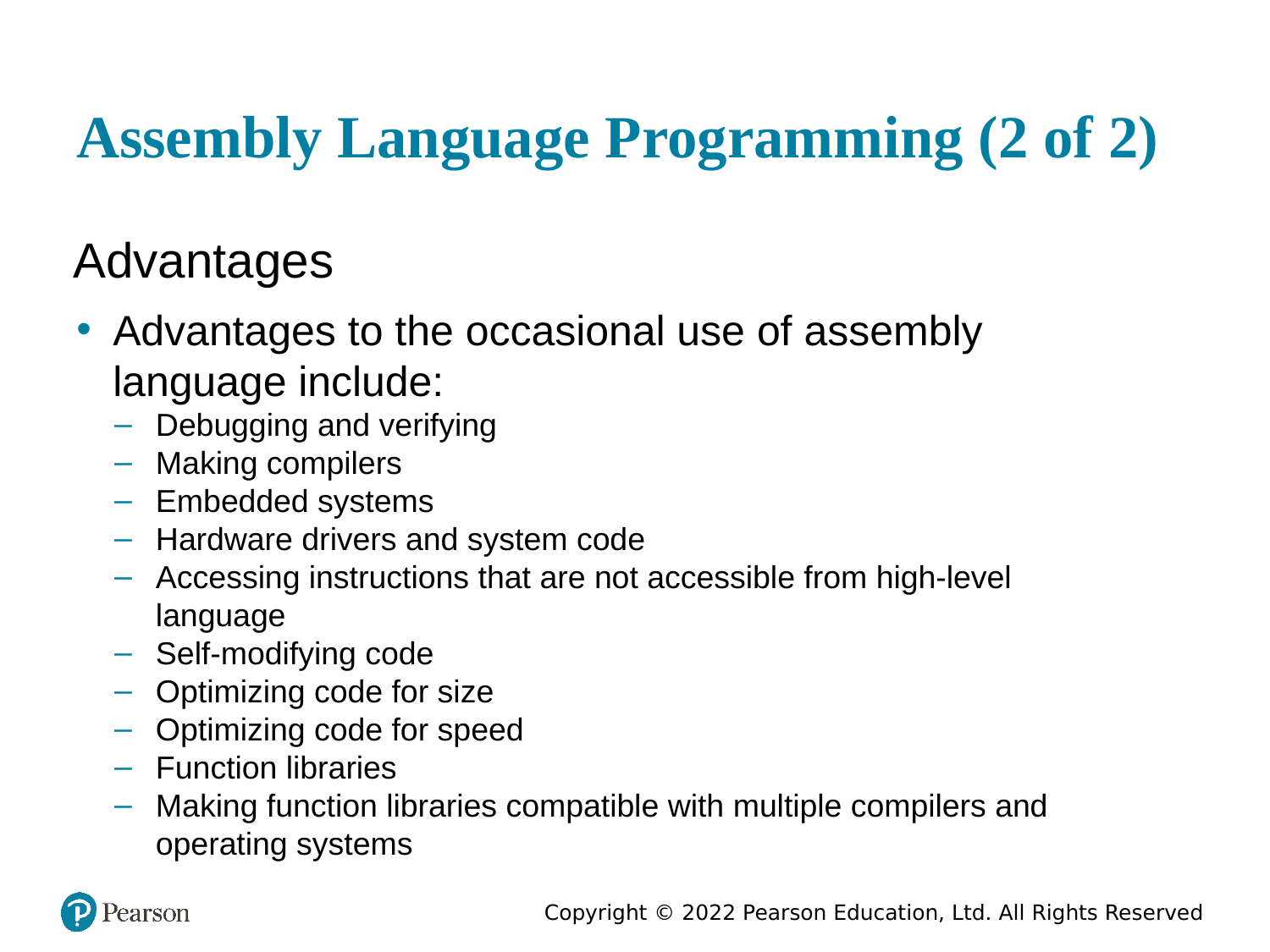

# Assembly Language Programming (2 of 2)
Advantages
Advantages to the occasional use of assembly language include:
Debugging and verifying
Making compilers
Embedded systems
Hardware drivers and system code
Accessing instructions that are not accessible from high-level language
Self-modifying code
Optimizing code for size
Optimizing code for speed
Function libraries
Making function libraries compatible with multiple compilers and operating systems